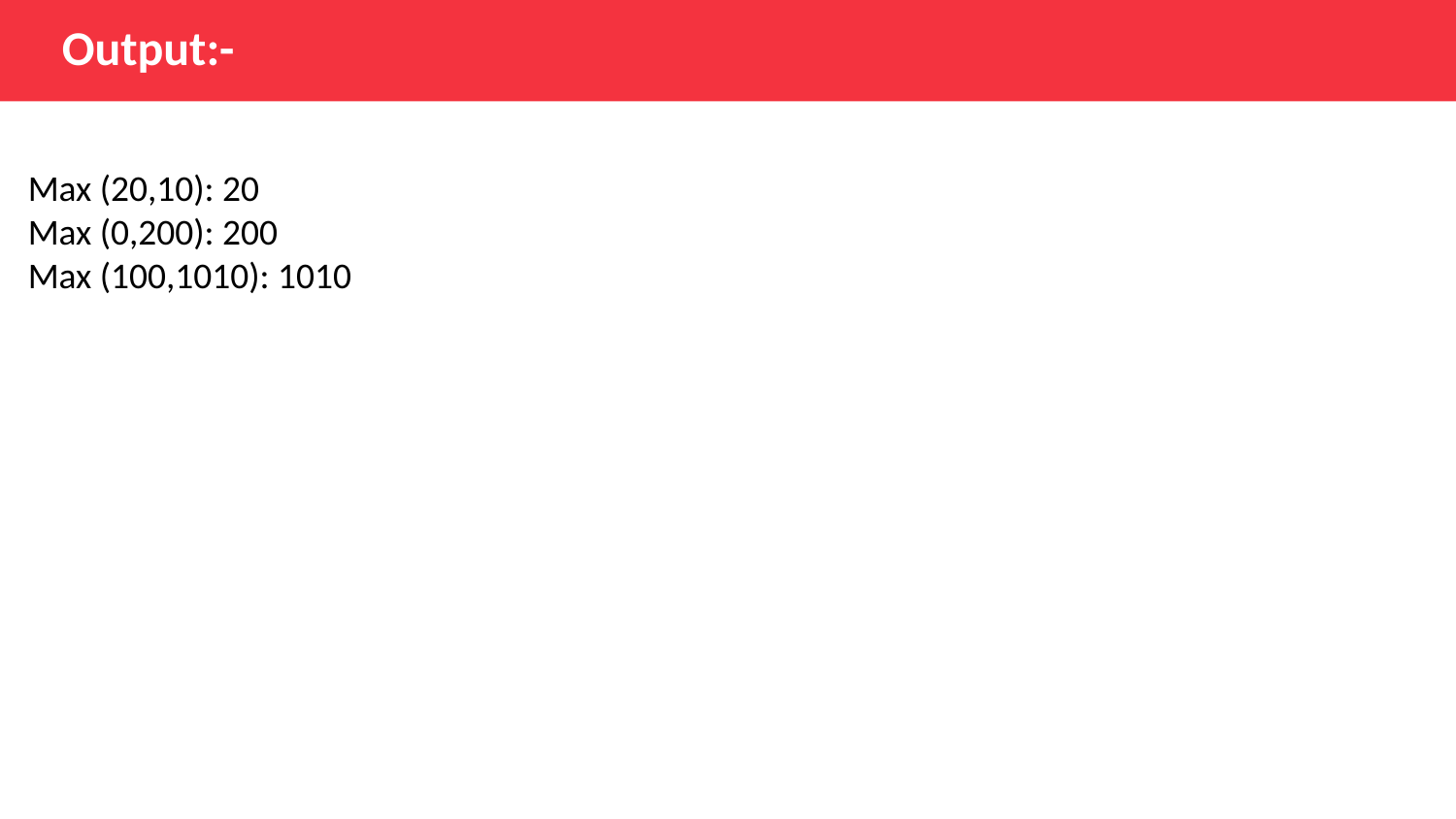

Output:-

Max (20,10): 20
Max (0,200): 200
Max (100,1010): 1010